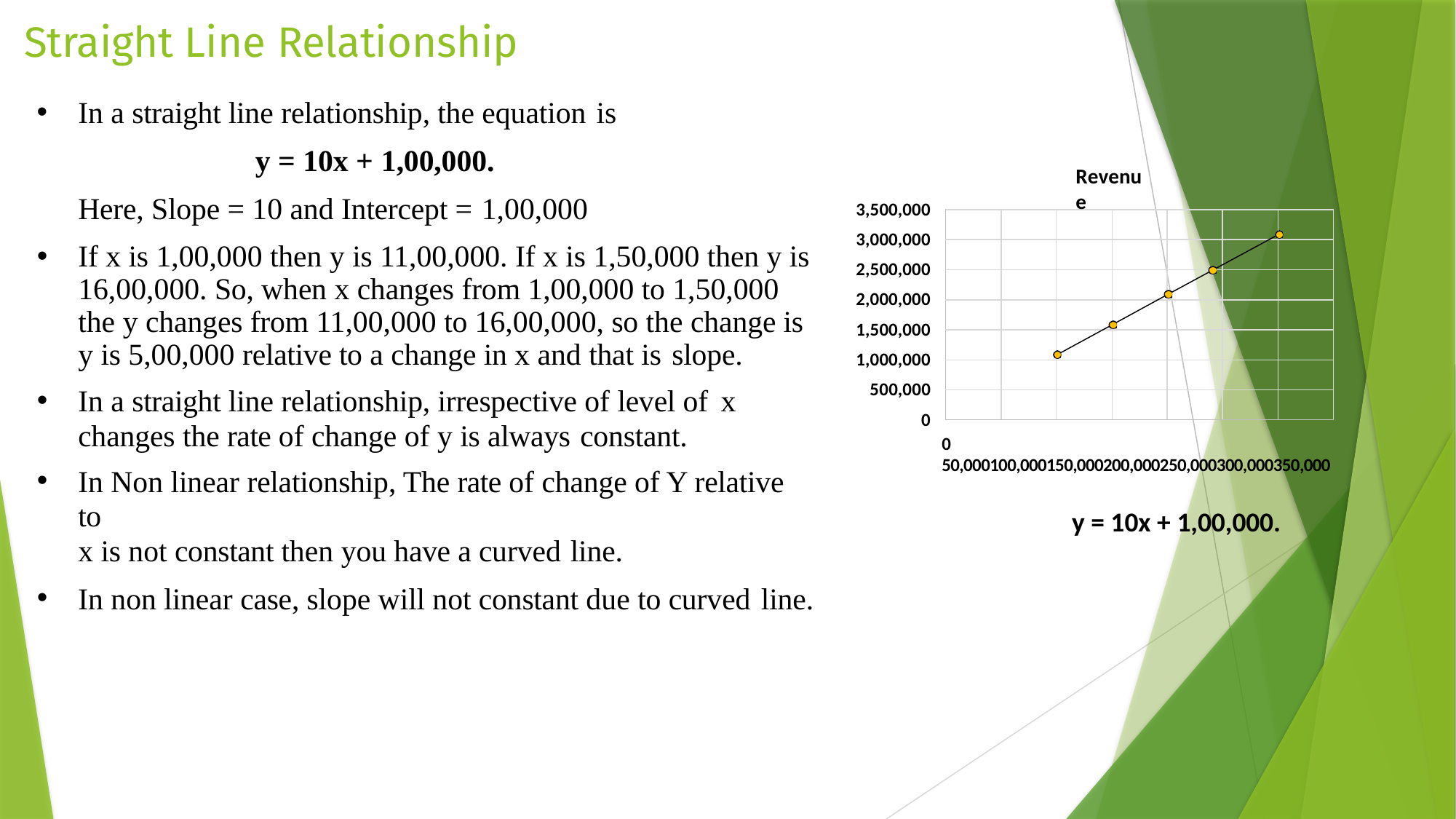

# Straight Line Relationship
In a straight line relationship, the equation is
y = 10x + 1,00,000.
Here, Slope = 10 and Intercept = 1,00,000
If x is 1,00,000 then y is 11,00,000. If x is 1,50,000 then y is  16,00,000. So, when x changes from 1,00,000 to 1,50,000  the y changes from 11,00,000 to 16,00,000, so the change is  y is 5,00,000 relative to a change in x and that is slope.
In a straight line relationship, irrespective of level of x
changes the rate of change of y is always constant.
In Non linear relationship, The rate of change of Y relative to
x is not constant then you have a curved line.
In non linear case, slope will not constant due to curved line.
Revenue
3,500,000
3,000,000
2,500,000
2,000,000
1,500,000
1,000,000
500,000
0
|  |  |  |  |  |  |  |
| --- | --- | --- | --- | --- | --- | --- |
|  |  |  |  |  |  |  |
|  |  |  |  |  |  |  |
|  |  |  |  |  |  |  |
|  |  |  |  |  |  |  |
|  |  |  |  |  |  |  |
|  |  |  |  |  |  |  |

0	50,000100,000150,000200,000250,000300,000350,000
y = 10x + 1,00,000.